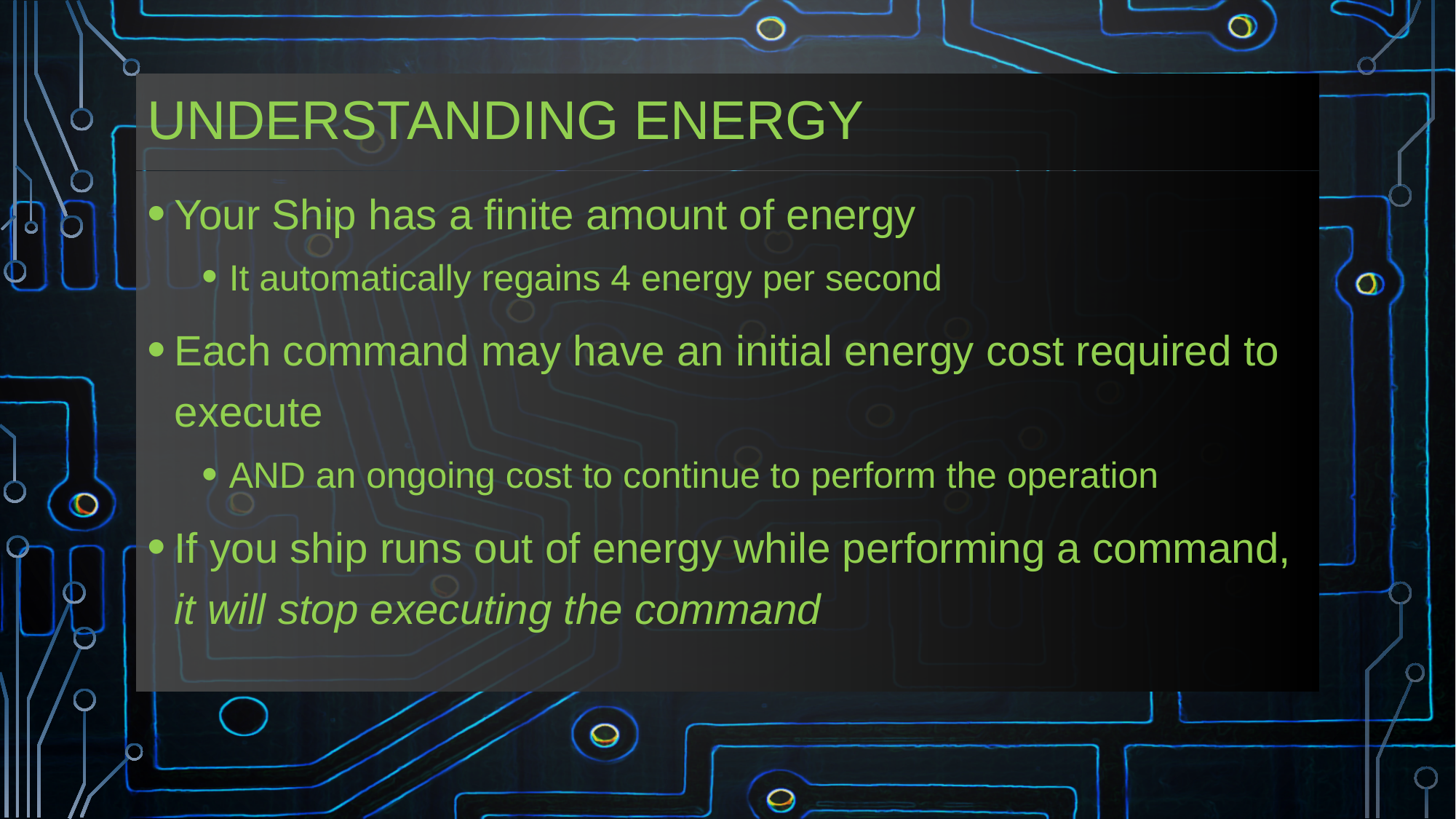

# Understanding Energy
Your Ship has a finite amount of energy
It automatically regains 4 energy per second
Each command may have an initial energy cost required to execute
AND an ongoing cost to continue to perform the operation
If you ship runs out of energy while performing a command,
it will stop executing the command